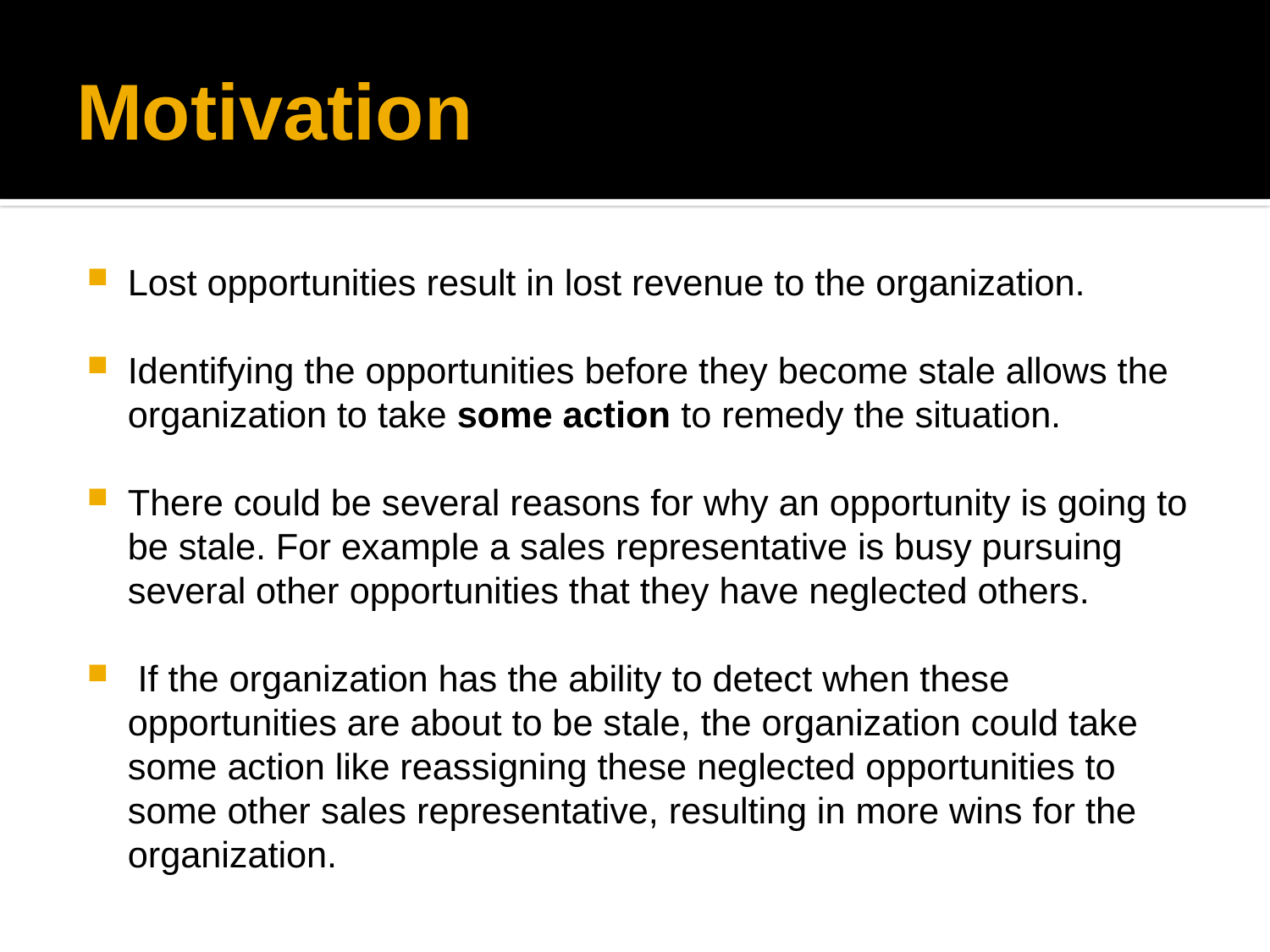

# Motivation
Lost opportunities result in lost revenue to the organization.

Identifying the opportunities before they become stale allows the organization to take some action to remedy the situation.

There could be several reasons for why an opportunity is going to be stale. For example a sales representative is busy pursuing several other opportunities that they have neglected others.

 If the organization has the ability to detect when these opportunities are about to be stale, the organization could take some action like reassigning these neglected opportunities to some other sales representative, resulting in more wins for the organization.